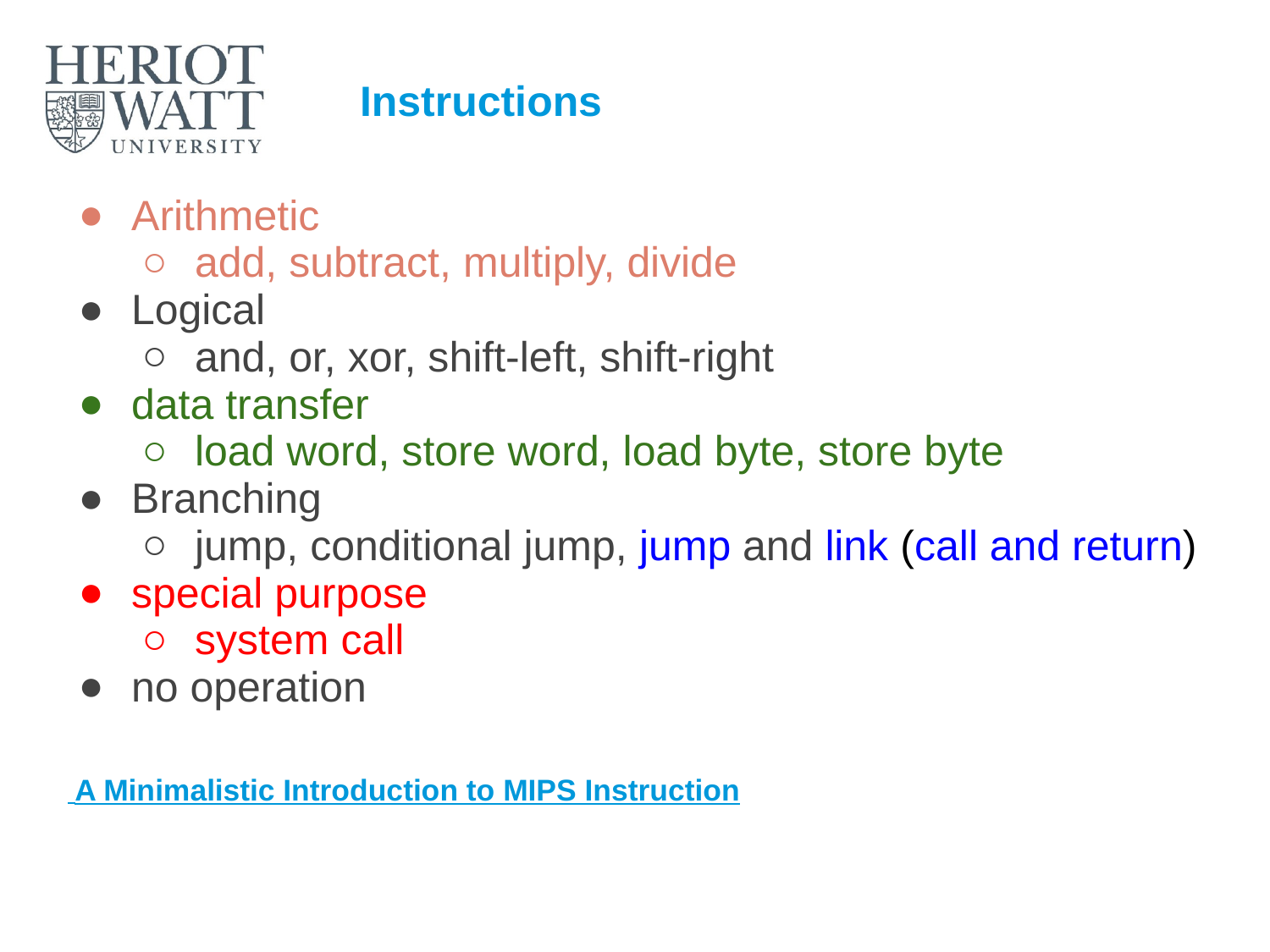

# Instructions
Arithmetic
add, subtract, multiply, divide
Logical
and, or, xor, shift-left, shift-right
data transfer
load word, store word, load byte, store byte
Branching
jump, conditional jump, jump and link (call and return)
special purpose
system call
no operation

 A Minimalistic Introduction to MIPS Instruction